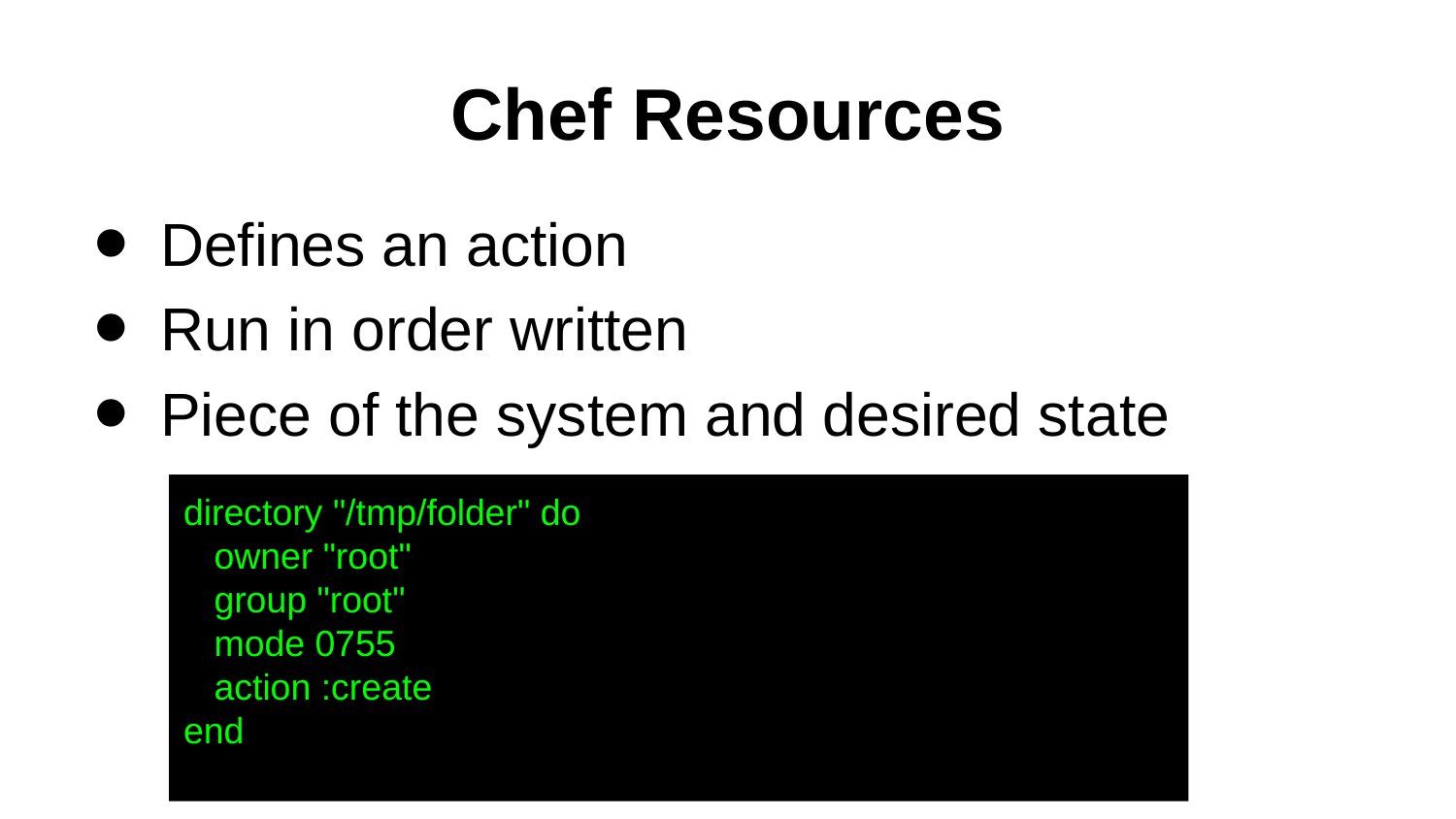

# Chef Resources
Defines an action
Run in order written
Piece of the system and desired state
directory "/tmp/folder" do
   owner "root"
   group "root"
   mode 0755
   action :create
end